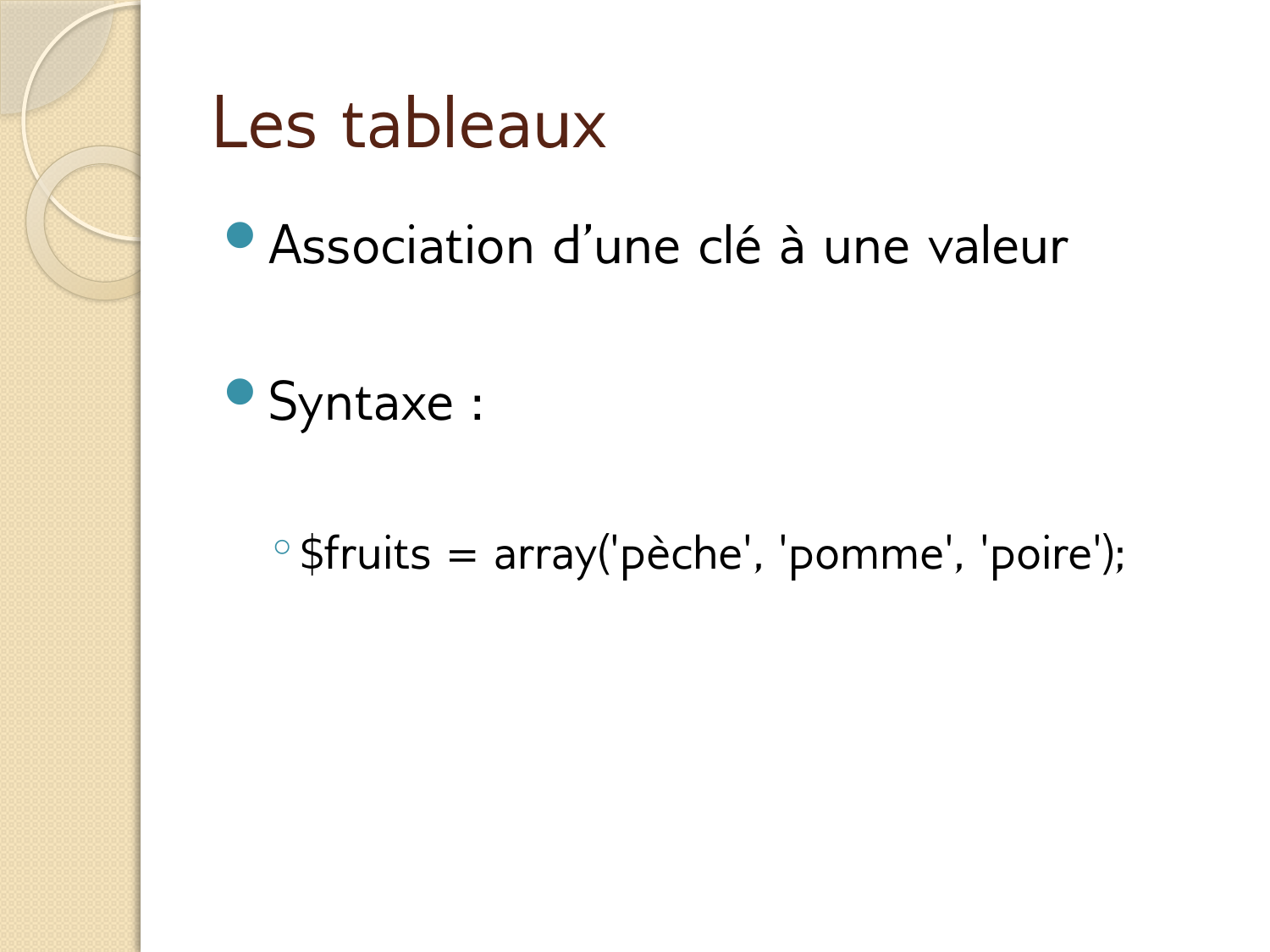

# Les tableaux
Association d’une clé à une valeur

Syntaxe :

$fruits = array('pèche', 'pomme', 'poire');